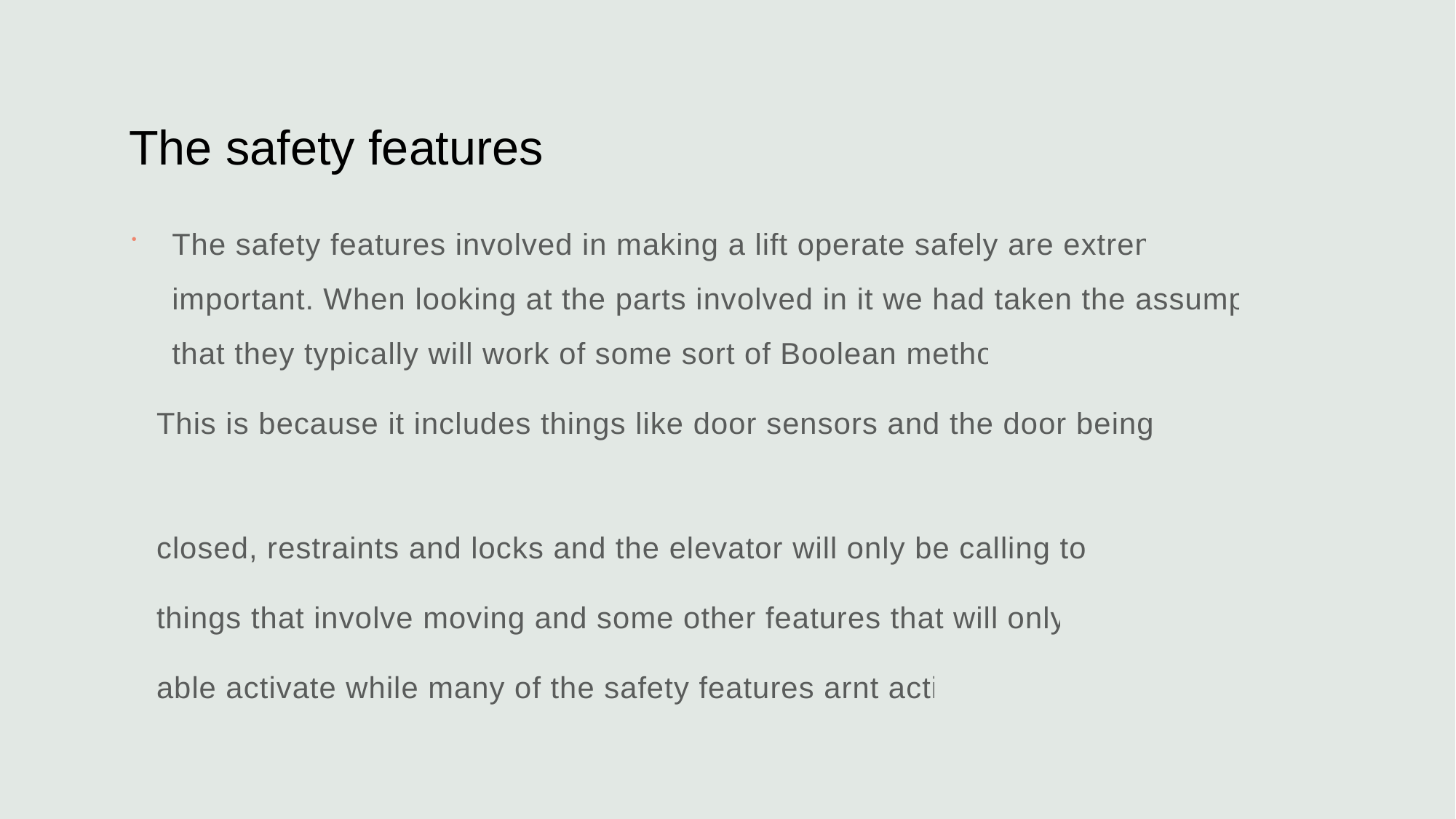

# The safety features
The safety features involved in making a lift operate safely are extremely important. When looking at the parts involved in it we had taken the assumption that they typically will work of some sort of Boolean methods.
   This is because it includes things like door sensors and the door being
   closed, restraints and locks and the elevator will only be calling to the
   things that involve moving and some other features that will only be
   able activate while many of the safety features arnt active.